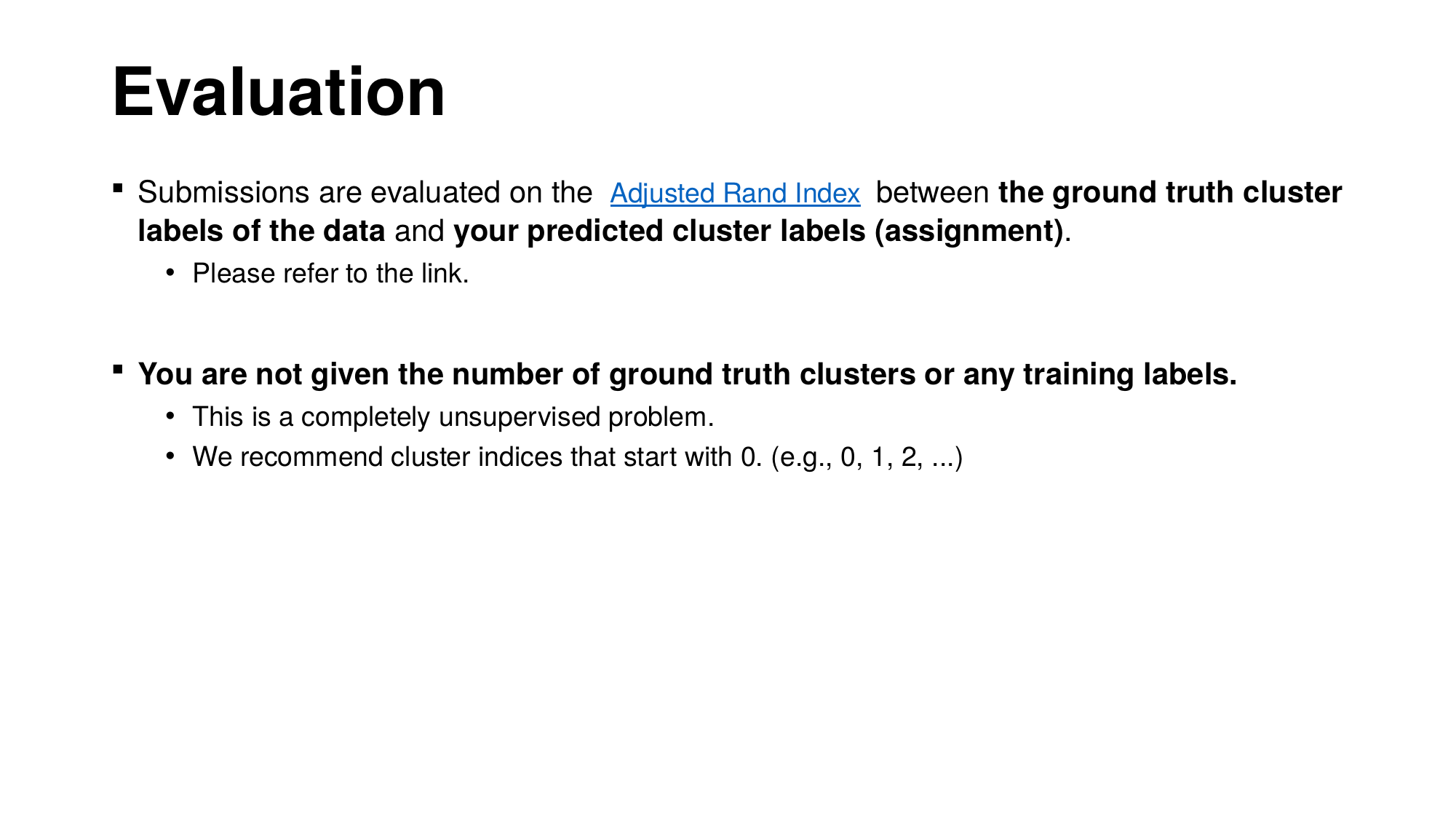

# Evaluation
Submissions are evaluated on the  Adjusted Rand Index  between the ground truth cluster labels of the data and your predicted cluster labels (assignment).
Please refer to the link.

You are not given the number of ground truth clusters or any training labels.
This is a completely unsupervised problem.
We recommend cluster indices that start with 0. (e.g., 0, 1, 2, ...)